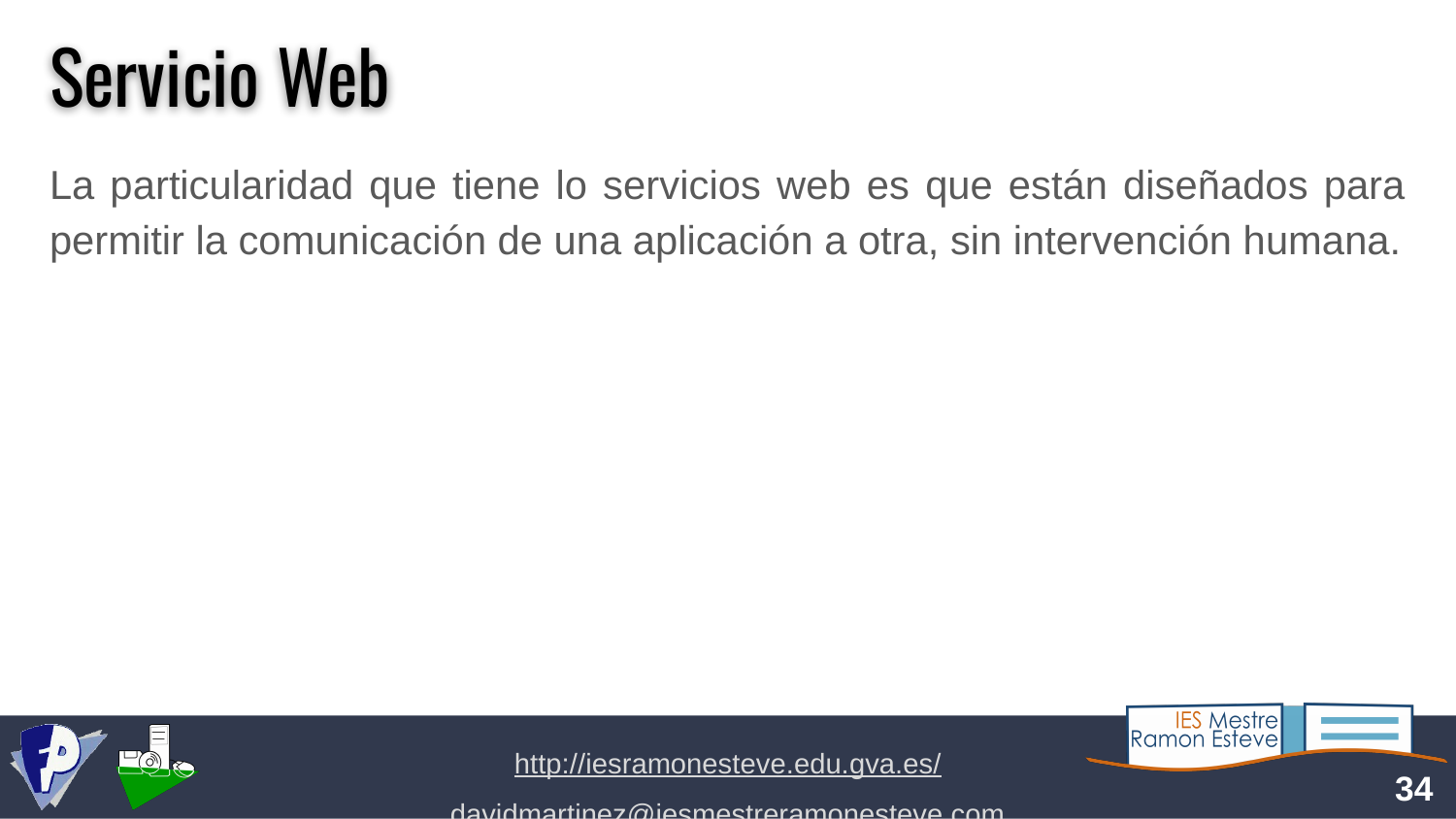

# Servicio Web
La particularidad que tiene lo servicios web es que están diseñados para permitir la comunicación de una aplicación a otra, sin intervención humana.
34